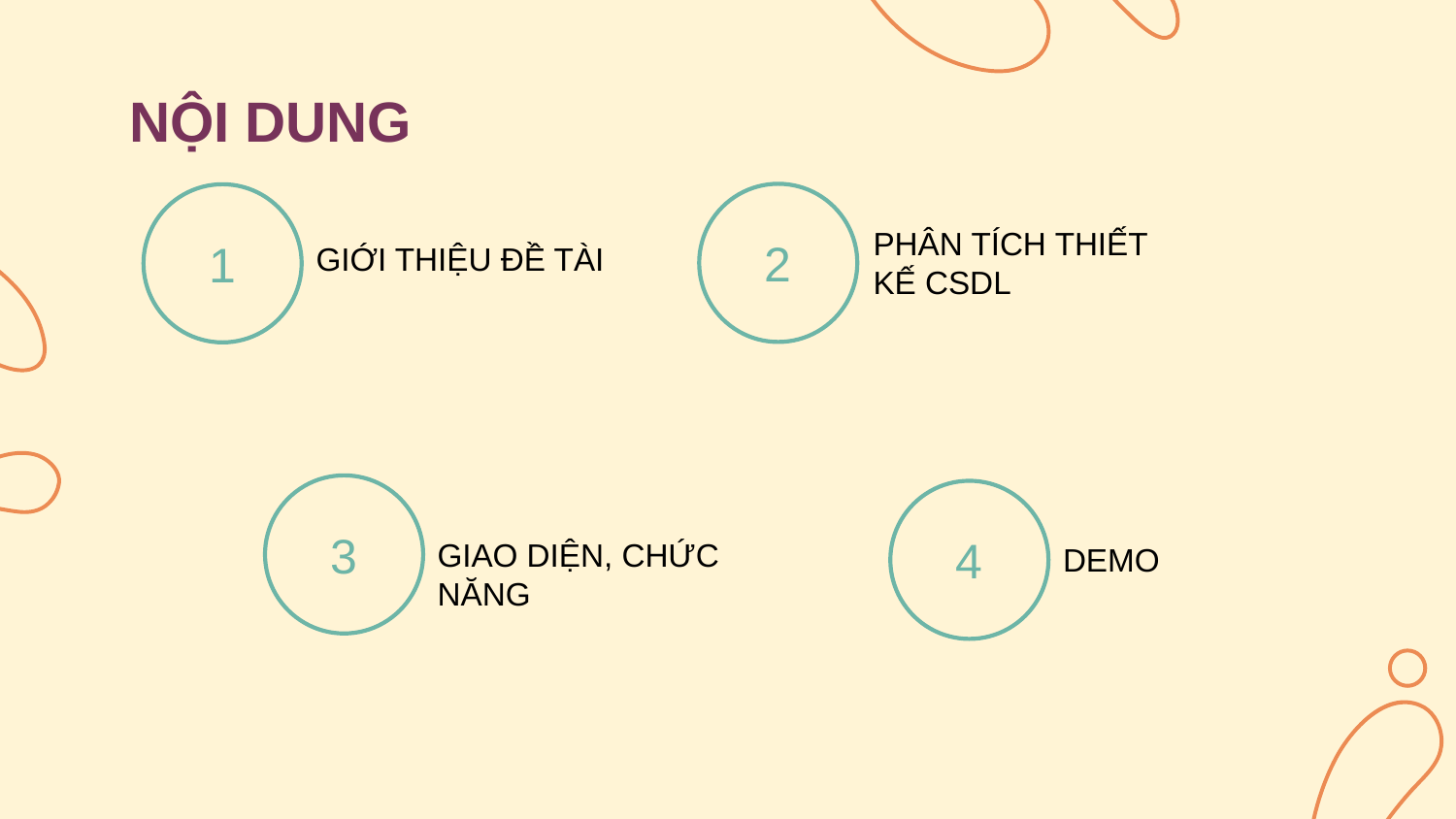

# NỘI DUNG
2
1
PHÂN TÍCH THIẾT KẾ CSDL
GIỚI THIỆU ĐỀ TÀI
3
4
GIAO DIỆN, CHỨC NĂNG
DEMO